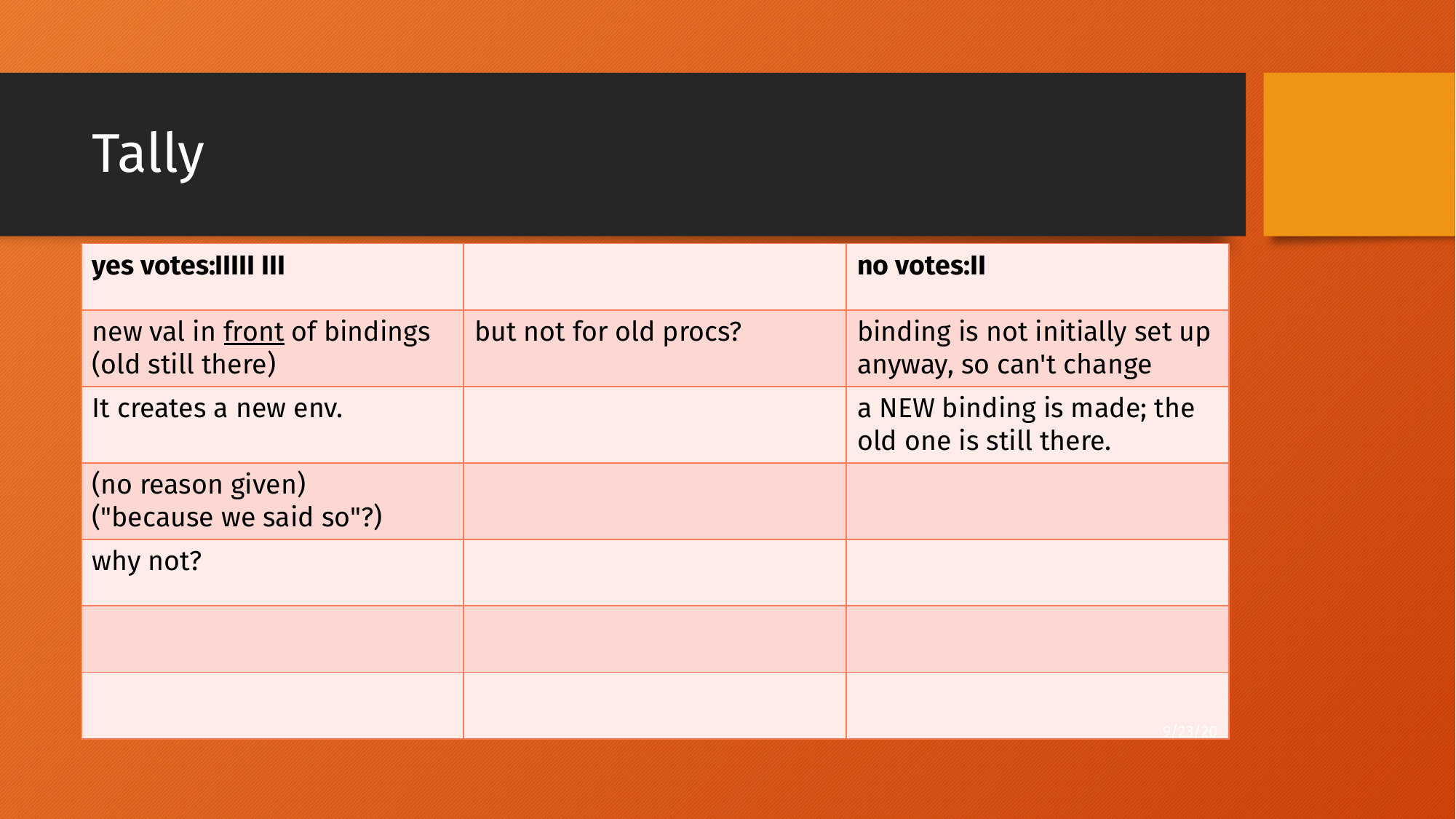

# Tally
| yes votes:IIIII III |  | no votes:II |
| --- | --- | --- |
| new val in front of bindings (old still there) | but not for old procs? | binding is not initially set up anyway, so can't change |
| It creates a new env. |  | a NEW binding is made; the old one is still there. |
| (no reason given) ("because we said so"?) |  |  |
| why not? |  |  |
|  |  |  |
|  |  |  |
9/23/20